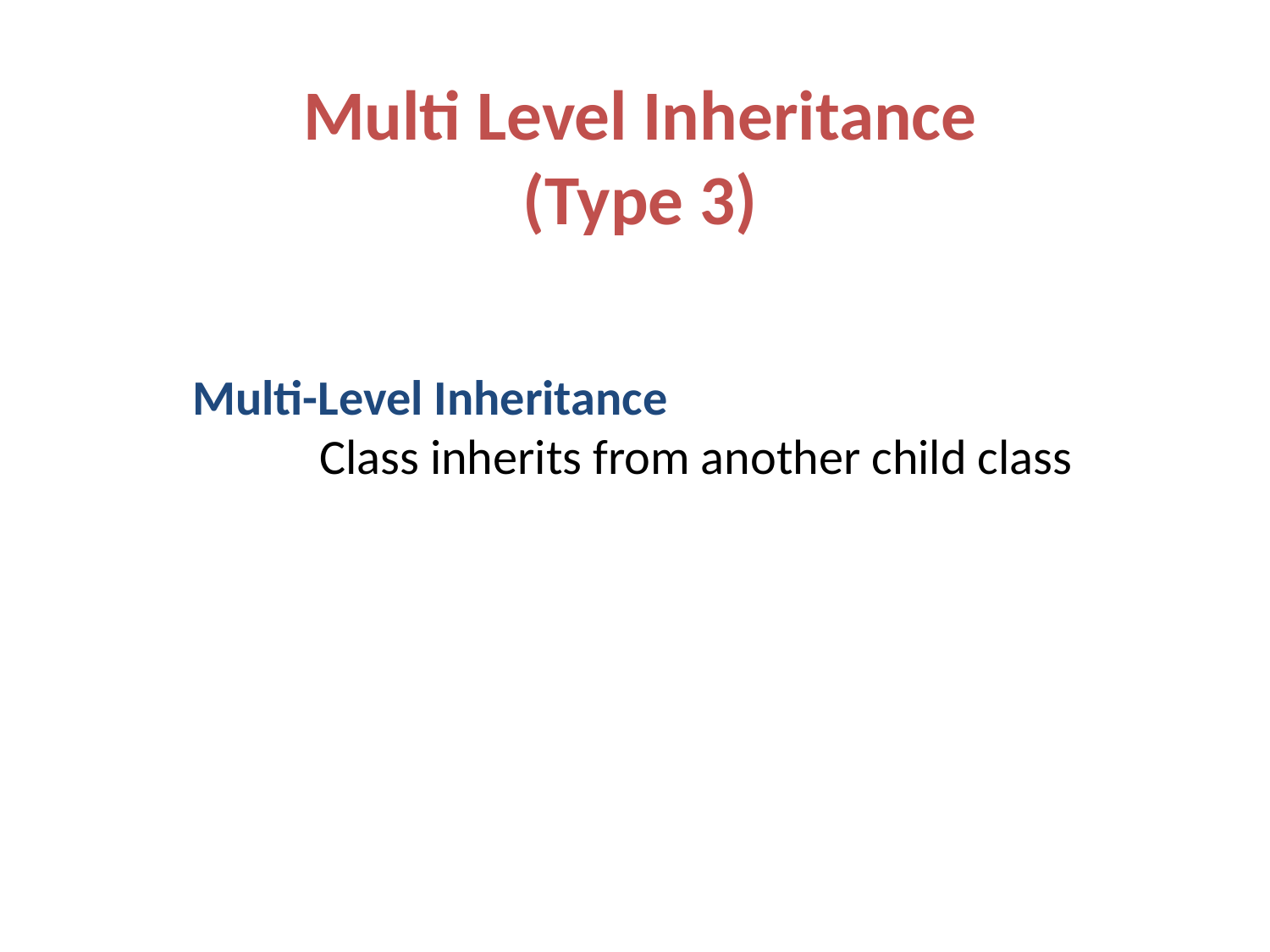

Multi Level Inheritance
(Type 3)
Multi-Level Inheritance
	Class inherits from another child class